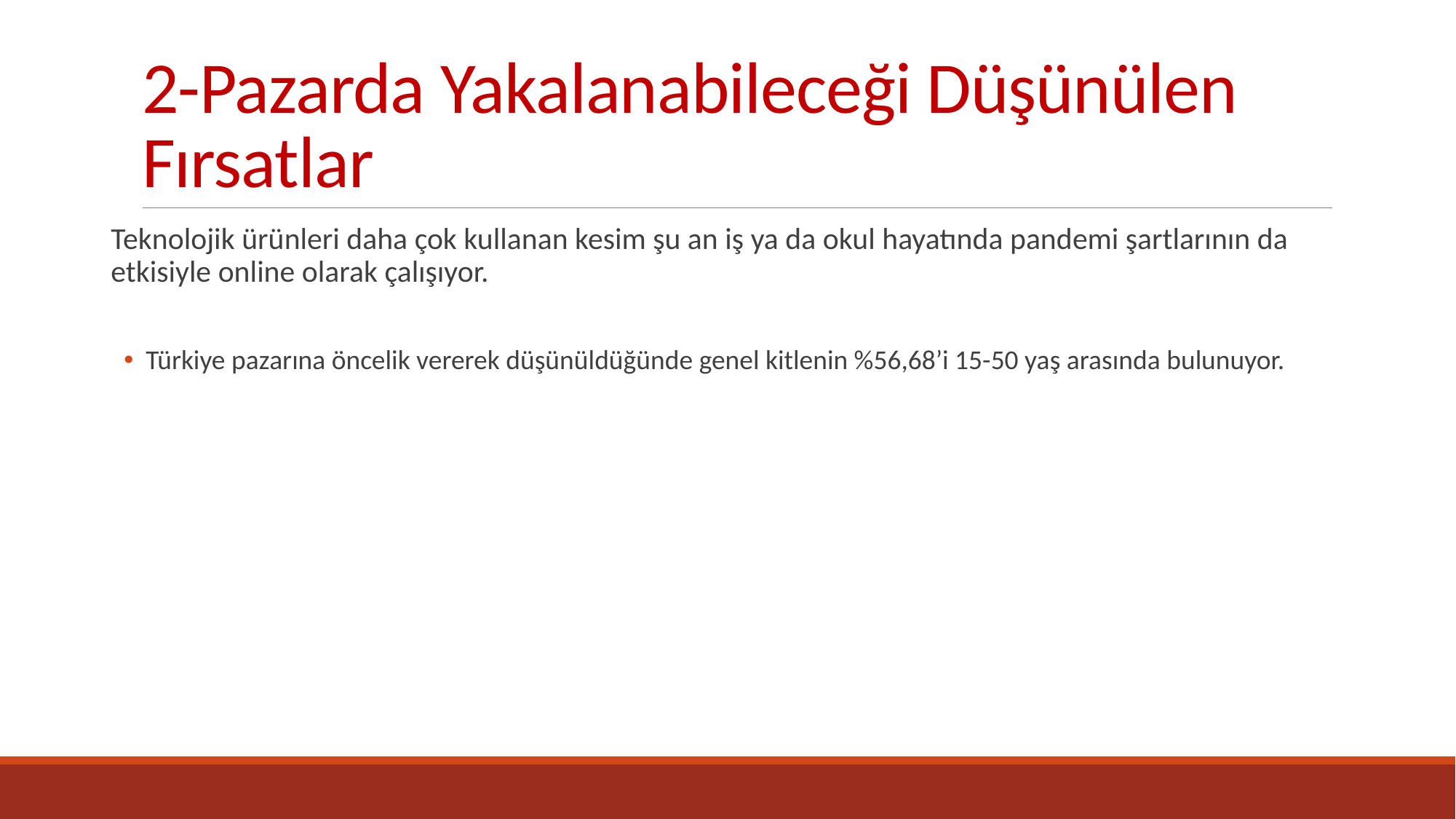

# 2-Pazarda Yakalanabileceği Düşünülen Fırsatlar
Teknolojik ürünleri daha çok kullanan kesim şu an iş ya da okul hayatında pandemi şartlarının da etkisiyle online olarak çalışıyor.

Türkiye pazarına öncelik vererek düşünüldüğünde genel kitlenin %56,68’i 15-50 yaş arasında bulunuyor.